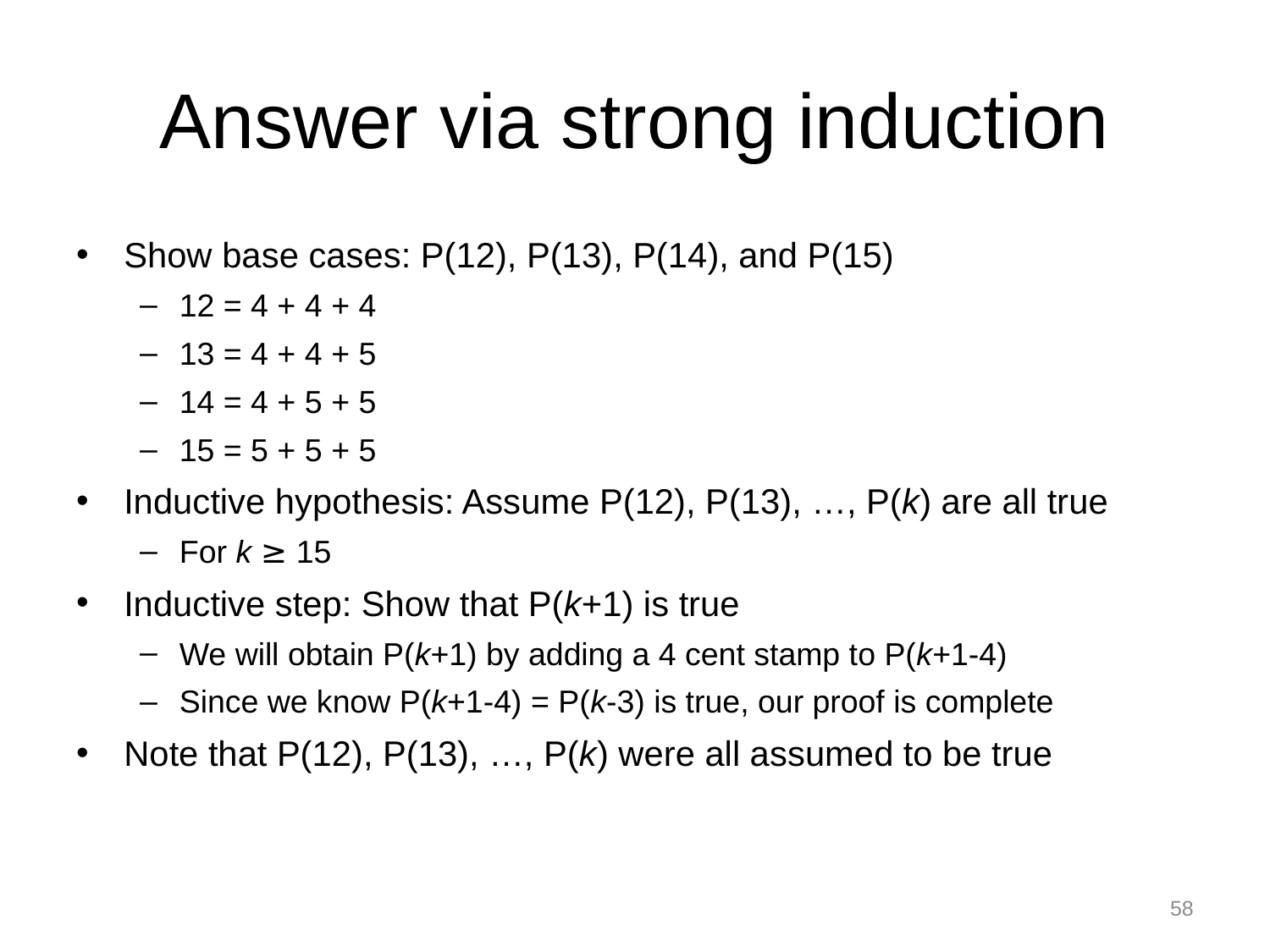

# Answer via strong induction
Show base cases: P(12), P(13), P(14), and P(15)
12 = 4 + 4 + 4
13 = 4 + 4 + 5
14 = 4 + 5 + 5
15 = 5 + 5 + 5
Inductive hypothesis: Assume P(12), P(13), …, P(k) are all true
For k ≥ 15
Inductive step: Show that P(k+1) is true
We will obtain P(k+1) by adding a 4 cent stamp to P(k+1-4)
Since we know P(k+1-4) = P(k-3) is true, our proof is complete
Note that P(12), P(13), …, P(k) were all assumed to be true
58